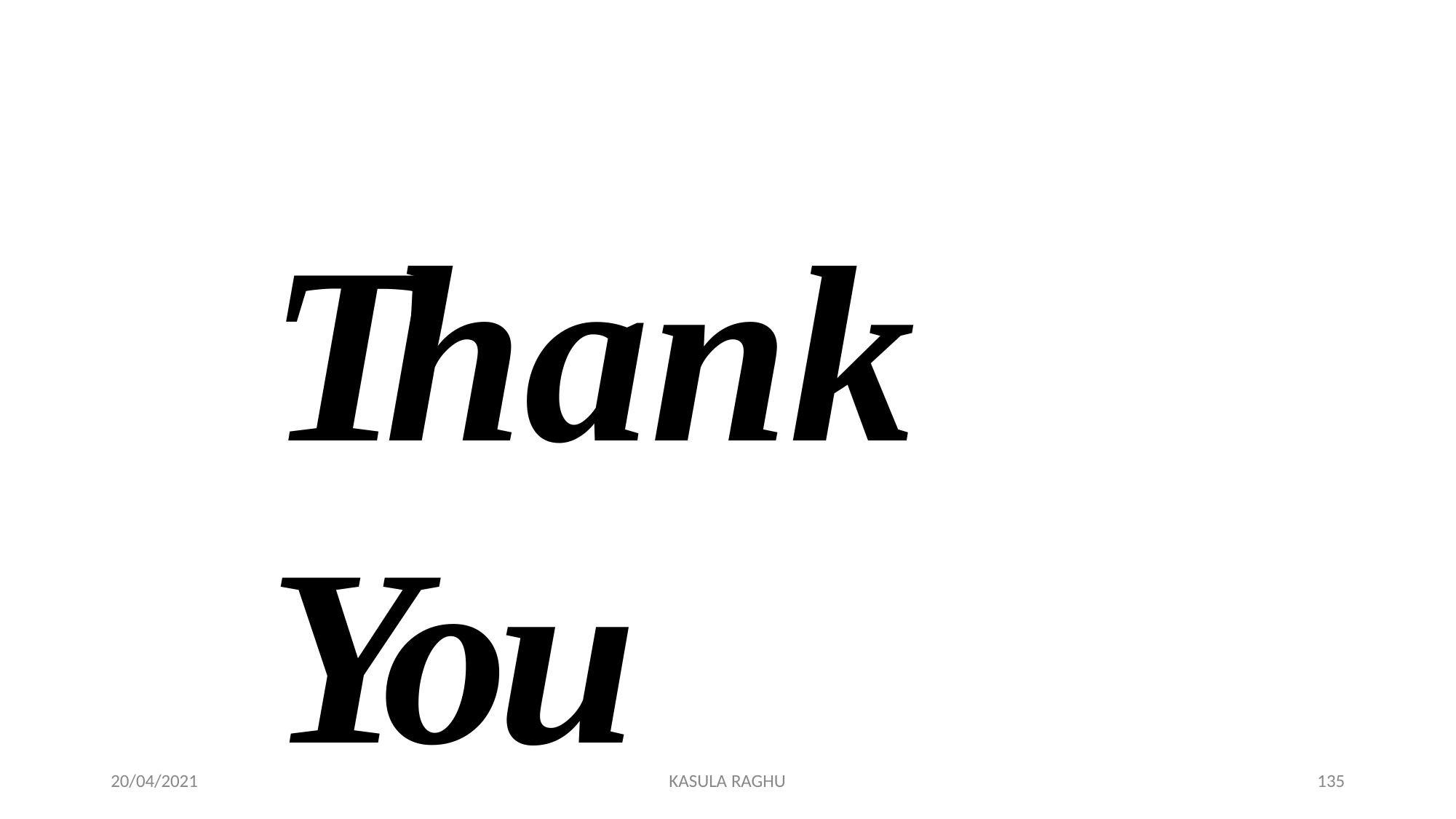

# Thank You
20/04/2021
KASULA RAGHU
135